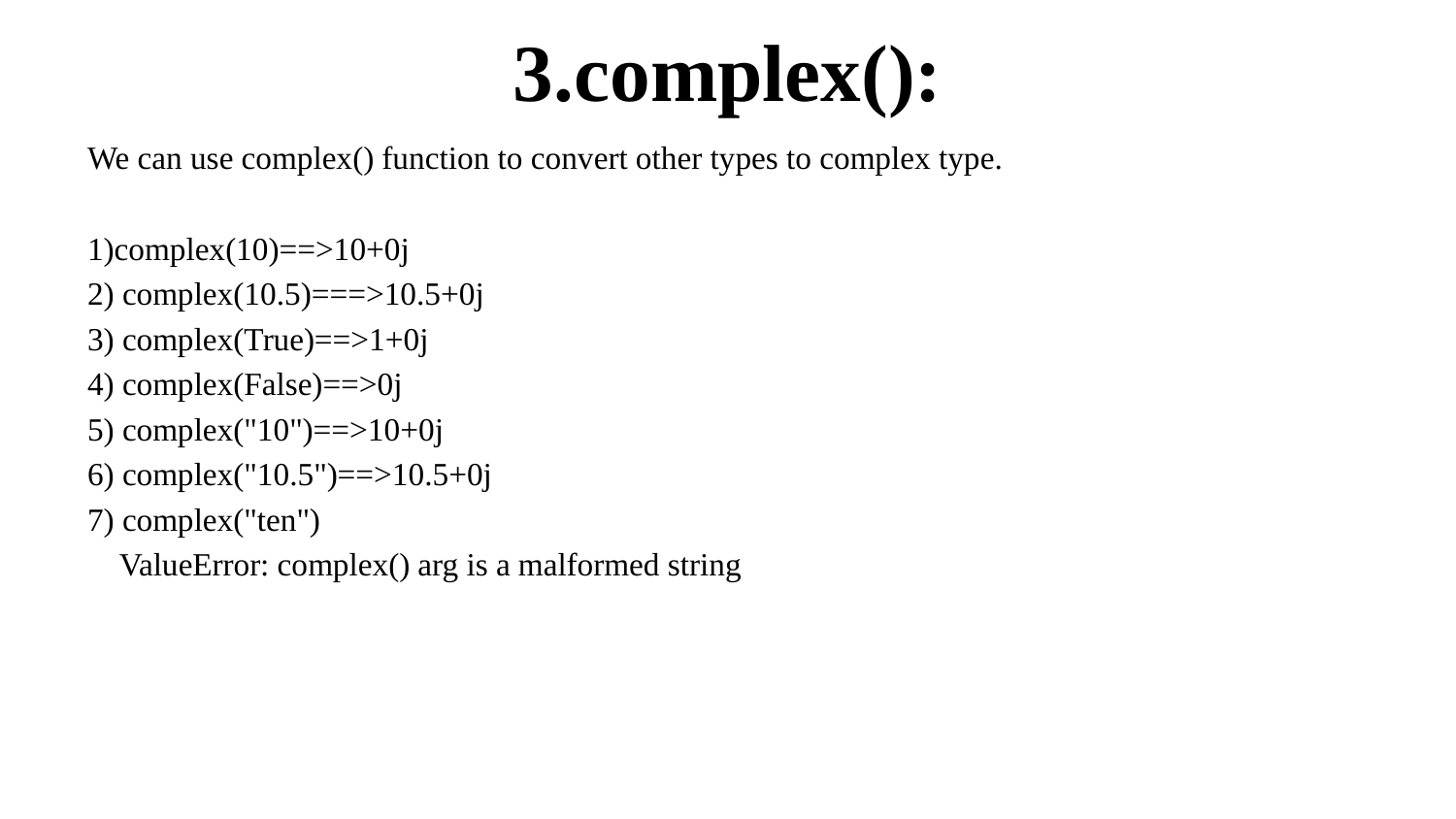

# 3.complex():
We can use complex() function to convert other types to complex type.

1)complex(10)==>10+0j
2) complex(10.5)===>10.5+0j
3) complex(True)==>1+0j
4) complex(False)==>0j
5) complex("10")==>10+0j
6) complex("10.5")==>10.5+0j
7) complex("ten")
    ValueError: complex() arg is a malformed string